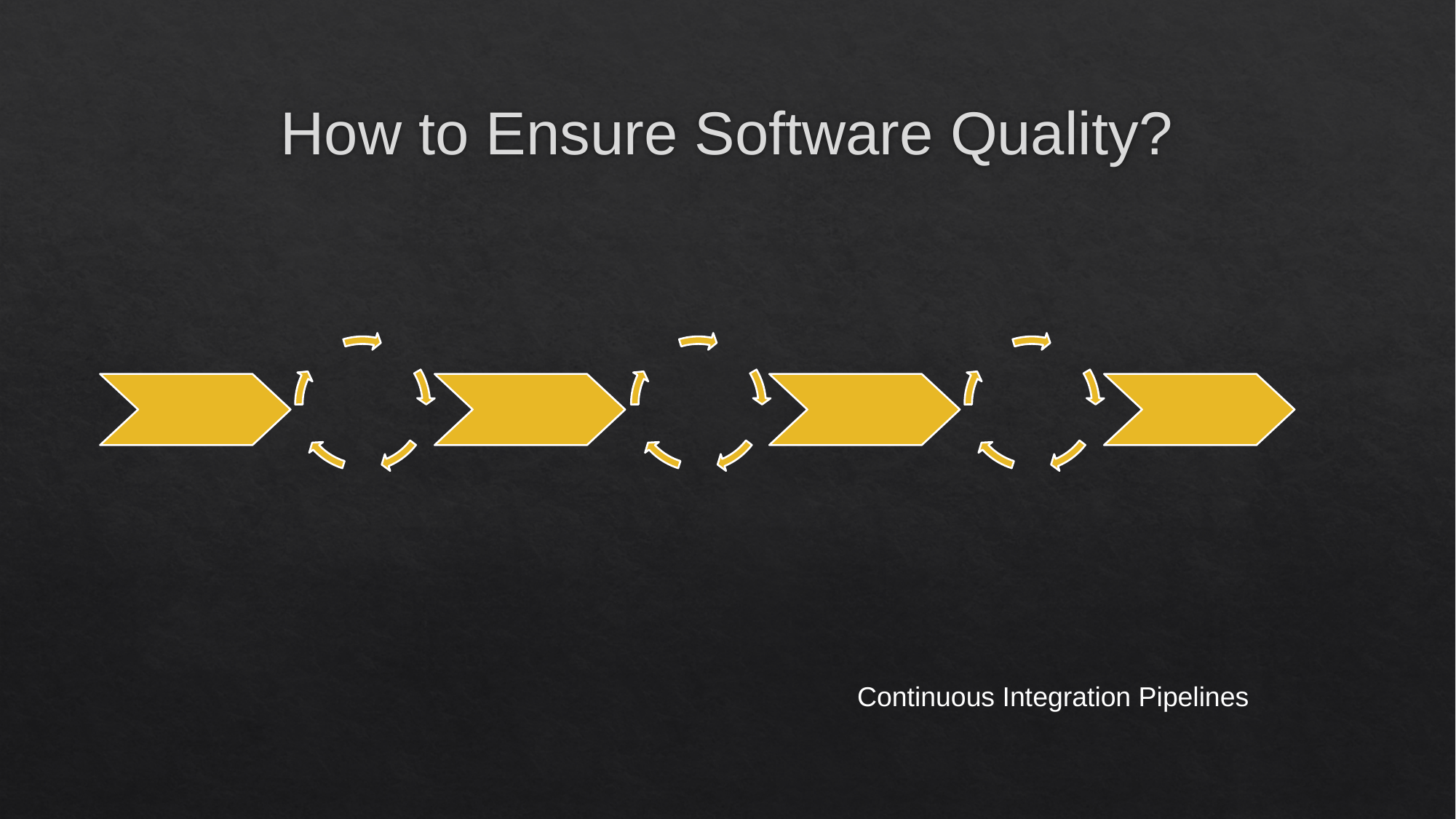

# How to Ensure Software Quality?

Continuous Integration Pipelines